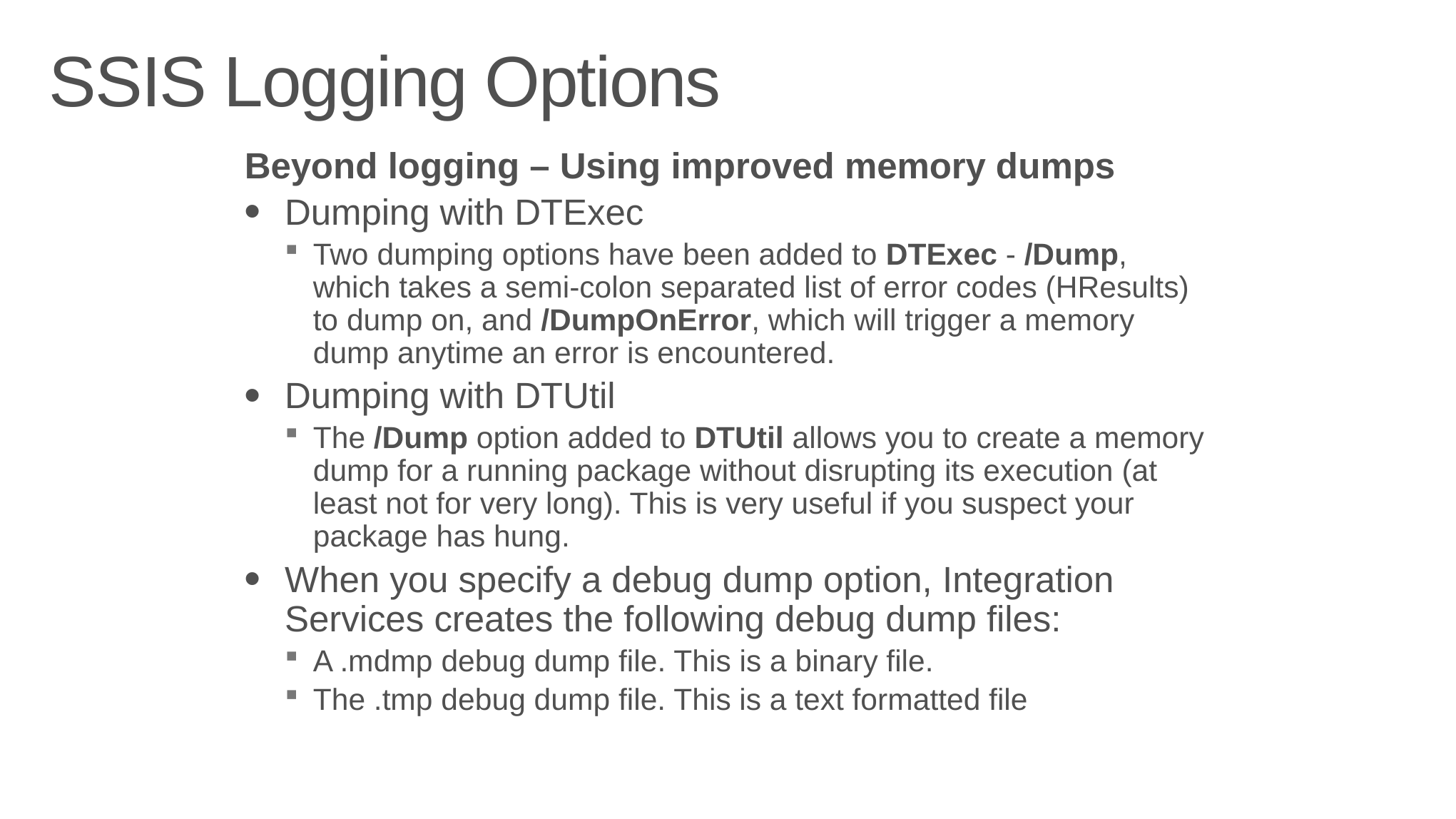

# SSIS Logging Options
Beyond logging – Using improved memory dumps
Dumping with DTExec
Two dumping options have been added to DTExec - /Dump, which takes a semi-colon separated list of error codes (HResults) to dump on, and /DumpOnError, which will trigger a memory dump anytime an error is encountered.
Dumping with DTUtil
The /Dump option added to DTUtil allows you to create a memory dump for a running package without disrupting its execution (at least not for very long). This is very useful if you suspect your package has hung.
When you specify a debug dump option, Integration Services creates the following debug dump files:
A .mdmp debug dump file. This is a binary file.
The .tmp debug dump file. This is a text formatted file